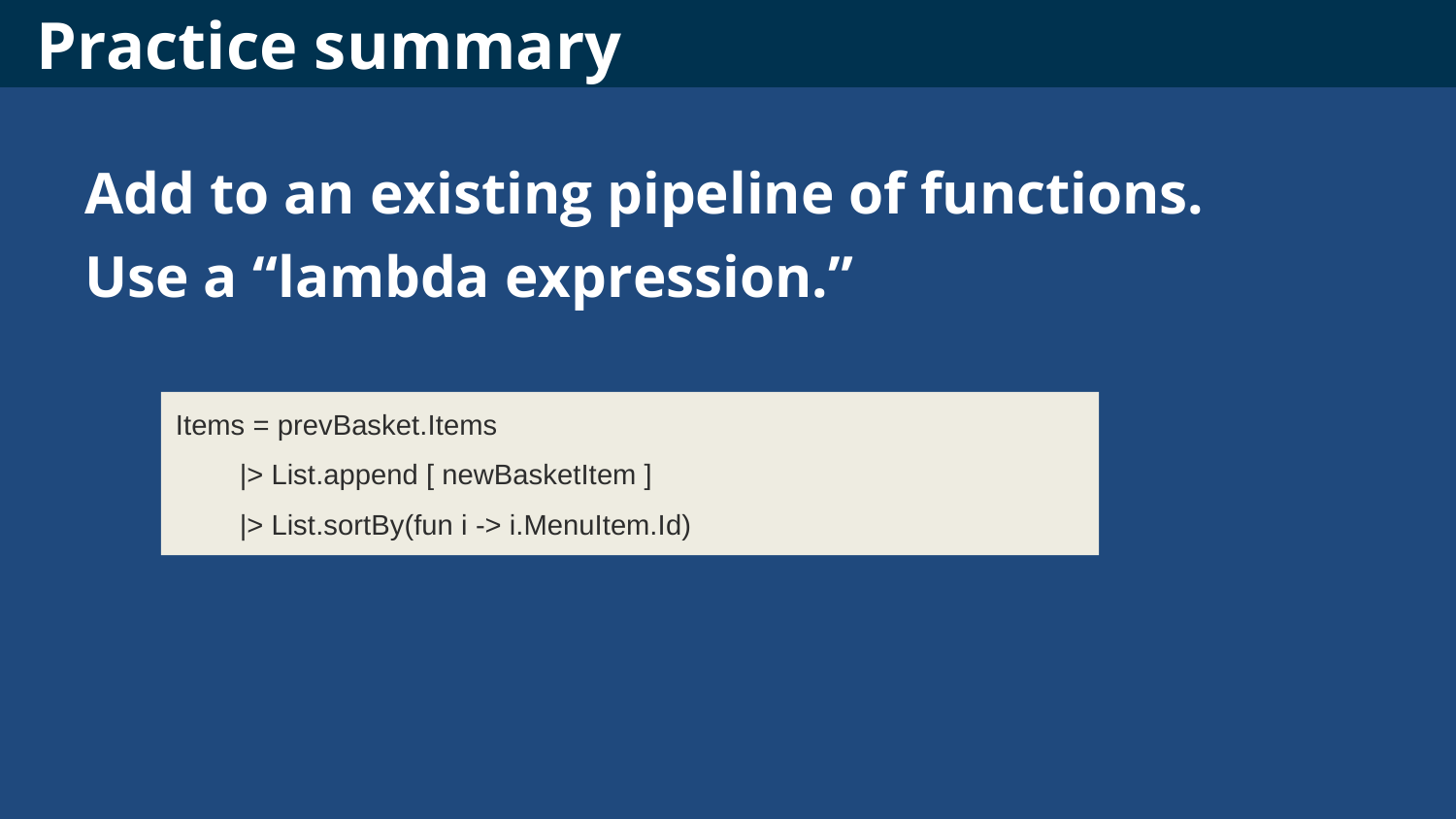

# Practice summary
Add to an existing pipeline of functions.
Use a “lambda expression.”

Items = prevBasket.Items
        |> List.append [ newBasketItem ]
        |> List.sortBy(fun i -> i.MenuItem.Id)